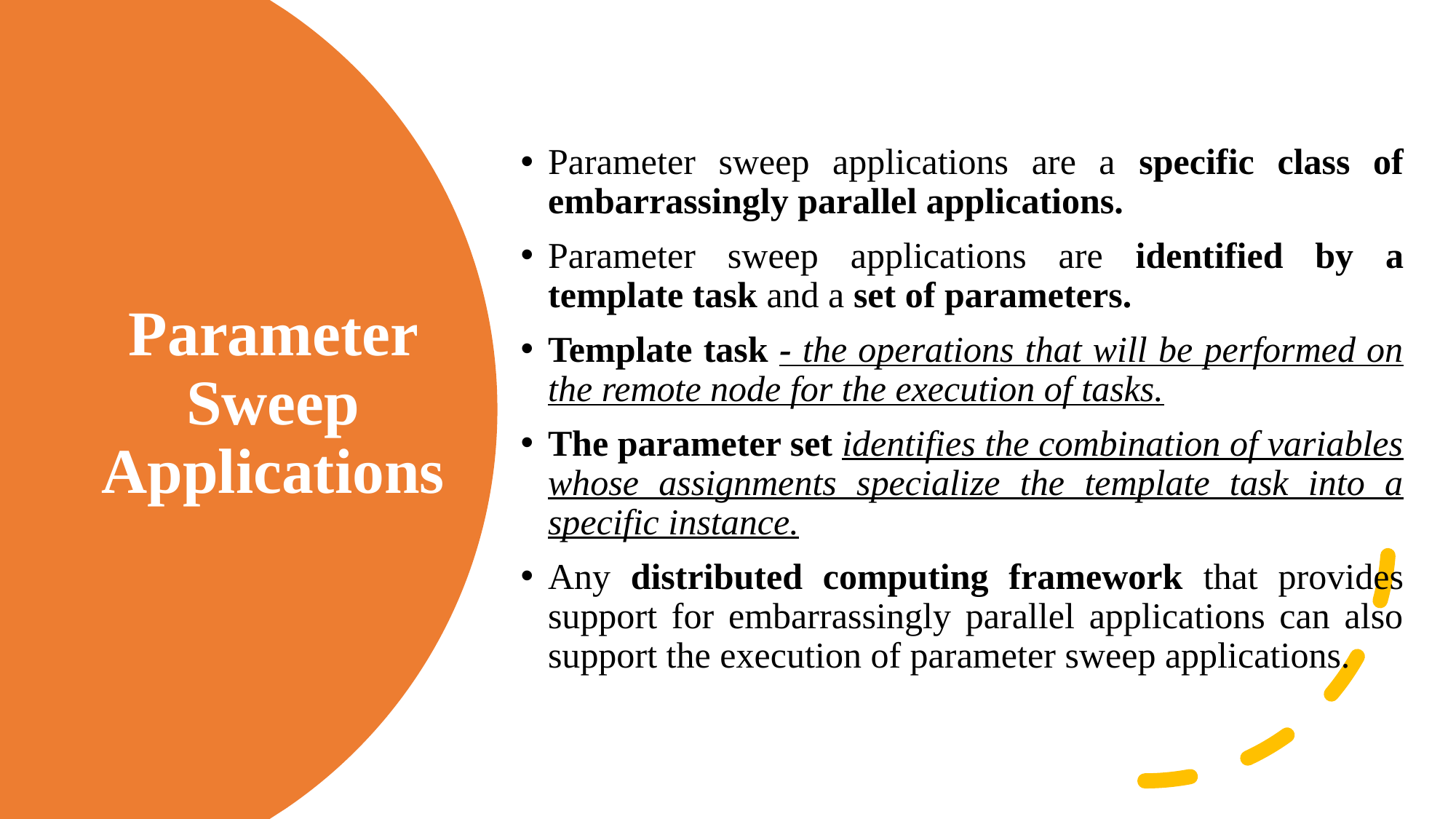

Parameter sweep applications are a specific class of embarrassingly parallel applications.
Parameter sweep applications are identified by a template task and a set of parameters.
Template task - the operations that will be performed on the remote node for the execution of tasks.
The parameter set identifies the combination of variables whose assignments specialize the template task into a specific instance.
Any distributed computing framework that provides support for embarrassingly parallel applications can also support the execution of parameter sweep applications.
# Parameter Sweep Applications